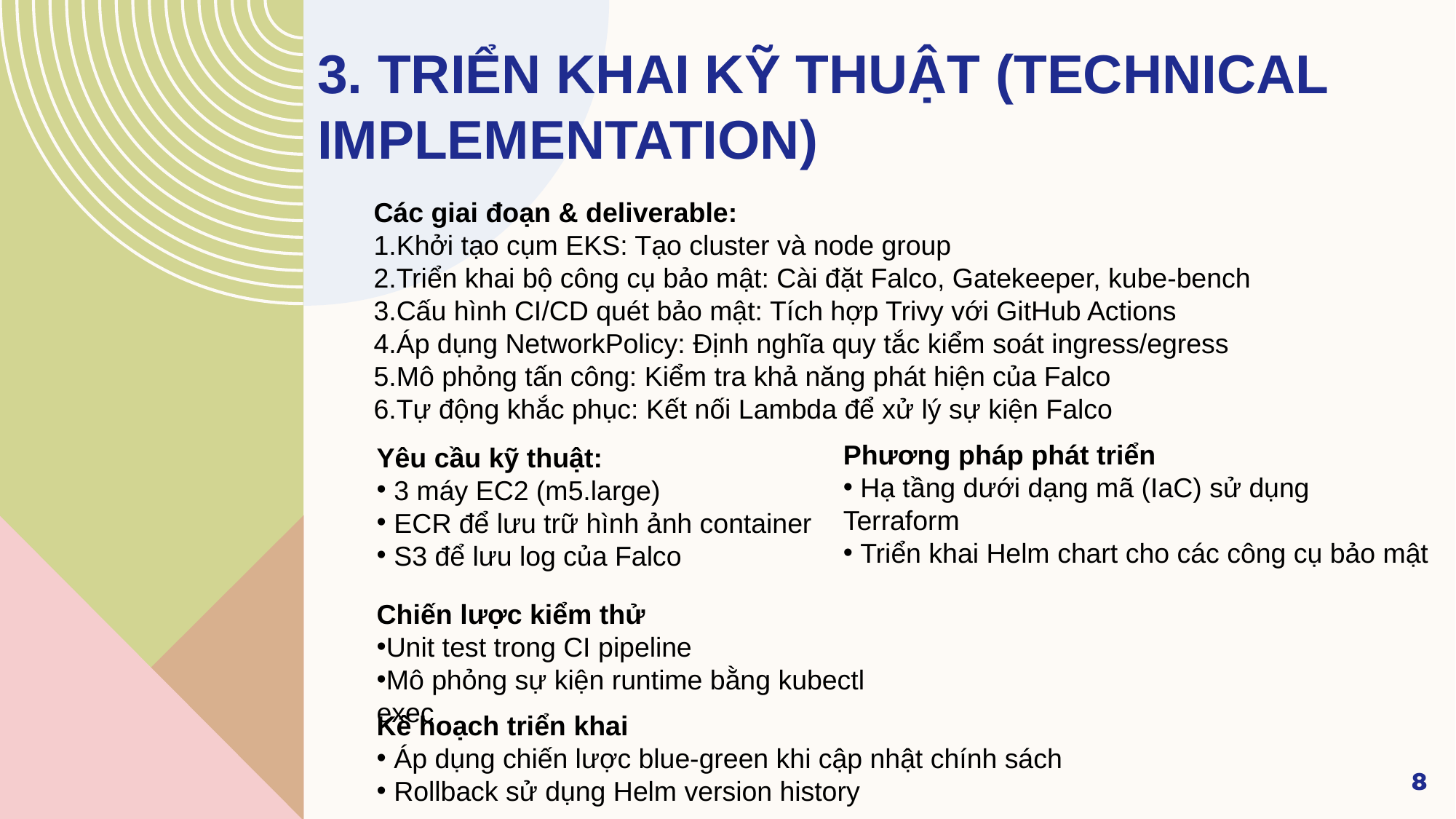

# 3. Triển Khai Kỹ Thuật (Technical Implementation)
Các giai đoạn & deliverable:
Khởi tạo cụm EKS: Tạo cluster và node group
Triển khai bộ công cụ bảo mật: Cài đặt Falco, Gatekeeper, kube-bench
Cấu hình CI/CD quét bảo mật: Tích hợp Trivy với GitHub Actions
Áp dụng NetworkPolicy: Định nghĩa quy tắc kiểm soát ingress/egress
Mô phỏng tấn công: Kiểm tra khả năng phát hiện của Falco
Tự động khắc phục: Kết nối Lambda để xử lý sự kiện Falco
Phương pháp phát triển
 Hạ tầng dưới dạng mã (IaC) sử dụng Terraform
 Triển khai Helm chart cho các công cụ bảo mật
Yêu cầu kỹ thuật:
 3 máy EC2 (m5.large)
 ECR để lưu trữ hình ảnh container
 S3 để lưu log của Falco
Chiến lược kiểm thử
Unit test trong CI pipeline
Mô phỏng sự kiện runtime bằng kubectl exec
Kế hoạch triển khai
 Áp dụng chiến lược blue-green khi cập nhật chính sách
 Rollback sử dụng Helm version history
8